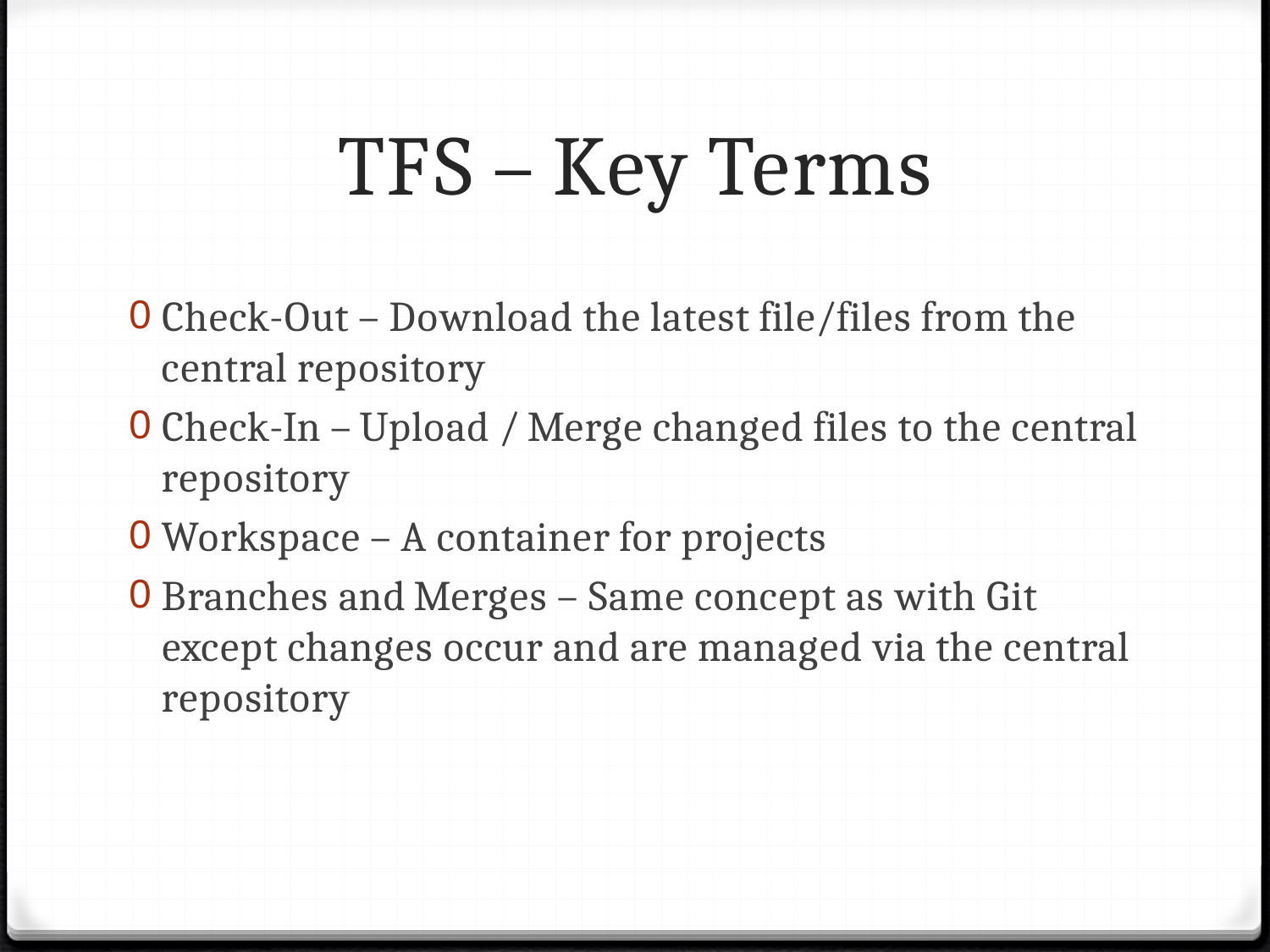

# TFS – Key Terms
Check-Out – Download the latest file/files from the central repository
Check-In – Upload / Merge changed files to the central repository
Workspace – A container for projects
Branches and Merges – Same concept as with Git except changes occur and are managed via the central repository